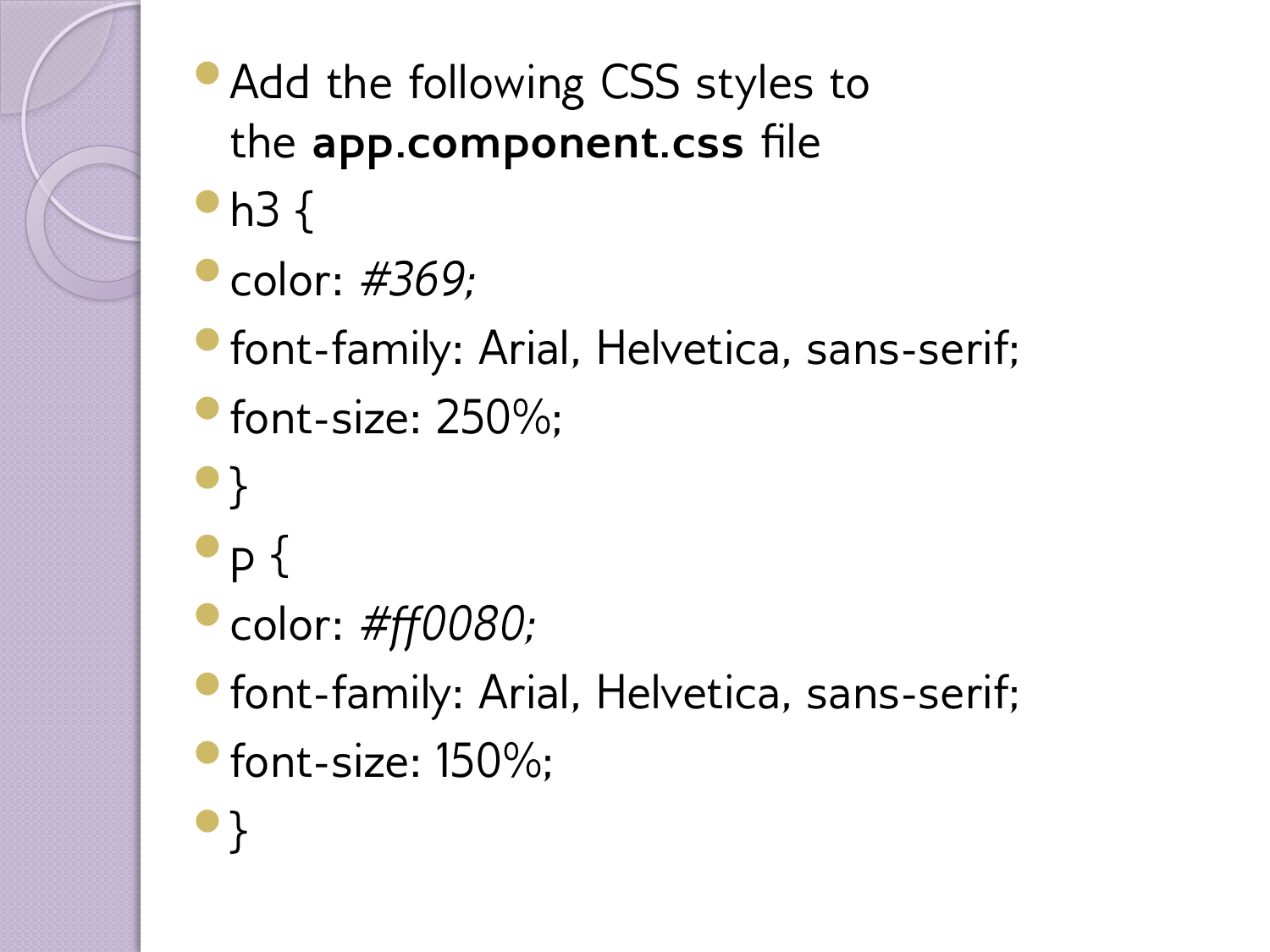

Add the following CSS styles to the app.component.css file
h3 {
color: #369;
font-family: Arial, Helvetica, sans-serif;
font-size: 250%;
}
p {
color: #ff0080;
font-family: Arial, Helvetica, sans-serif;
font-size: 150%;
}